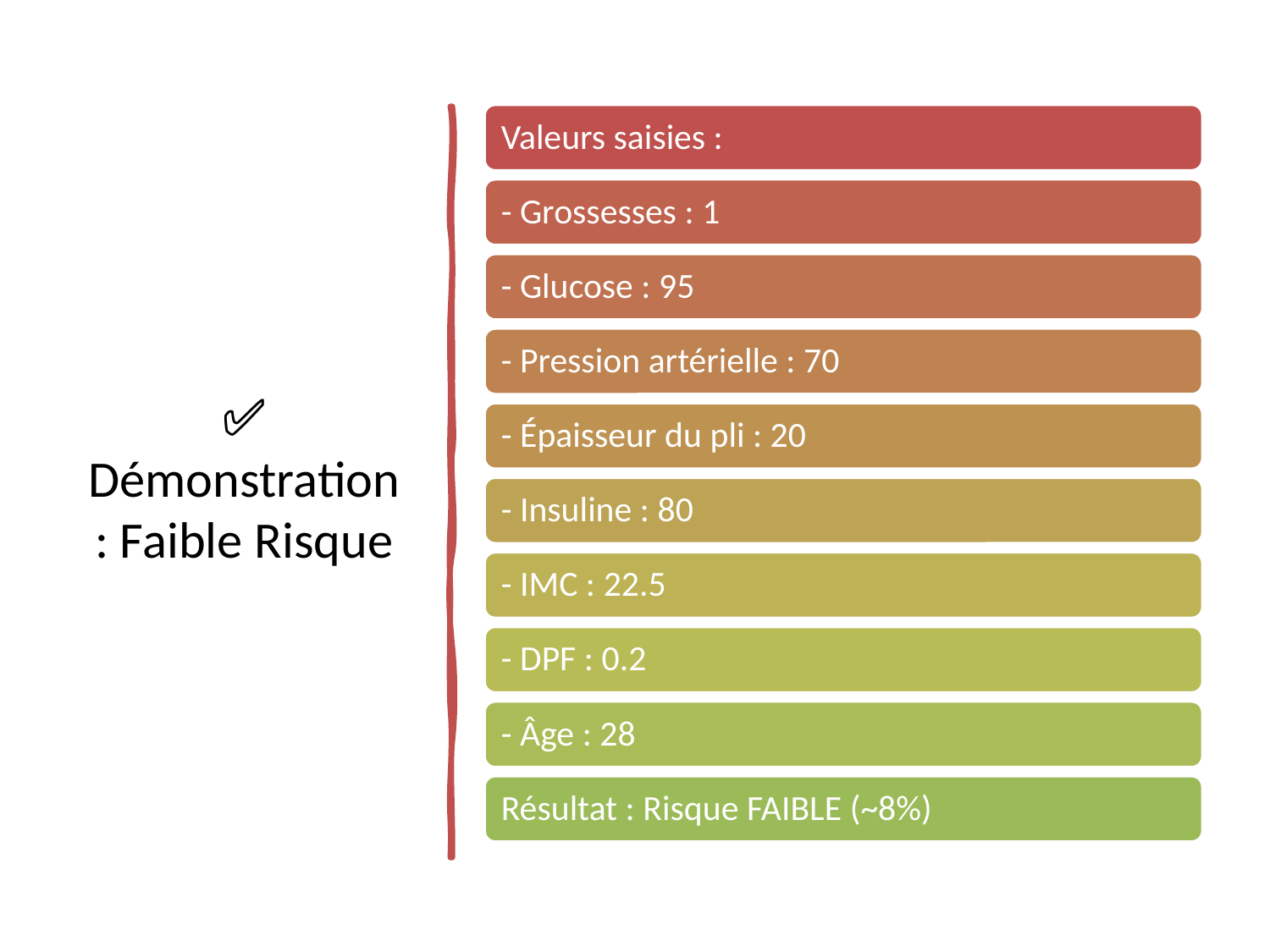

Valeurs saisies :
- Grossesses : 1
- Glucose : 95
- Pression artérielle : 70
- Épaisseur du pli : 20
- Insuline : 80
- IMC : 22.5
- DPF : 0.2
- Âge : 28
Résultat : Risque FAIBLE (~8%)
# ✅ Démonstration : Faible Risque